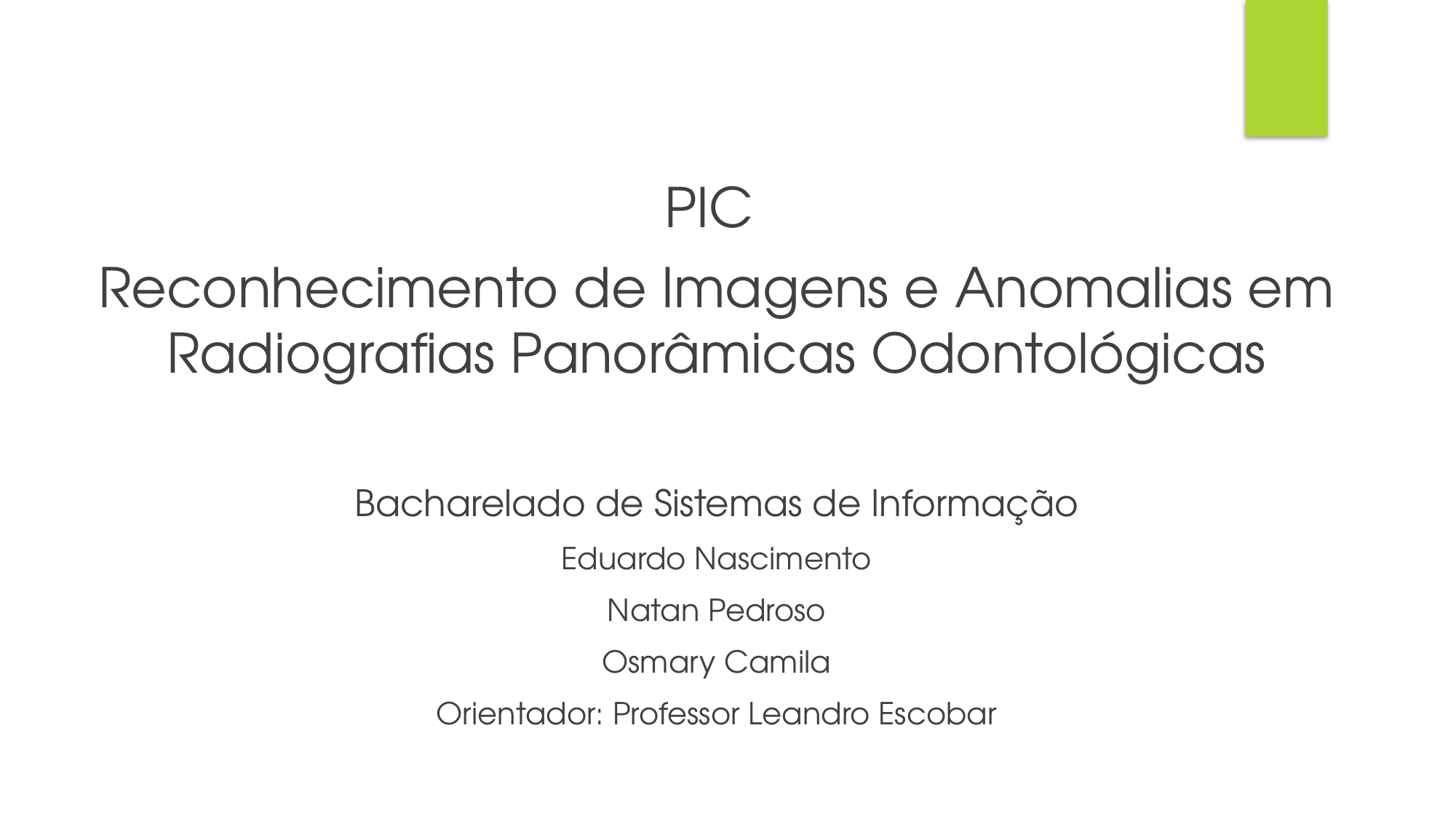

PIC
Reconhecimento de Imagens e Anomalias em Radiografias Panorâmicas Odontológicas

Bacharelado de Sistemas de Informação
Eduardo Nascimento
Natan Pedroso
Osmary Camila
Orientador: Professor Leandro Escobar